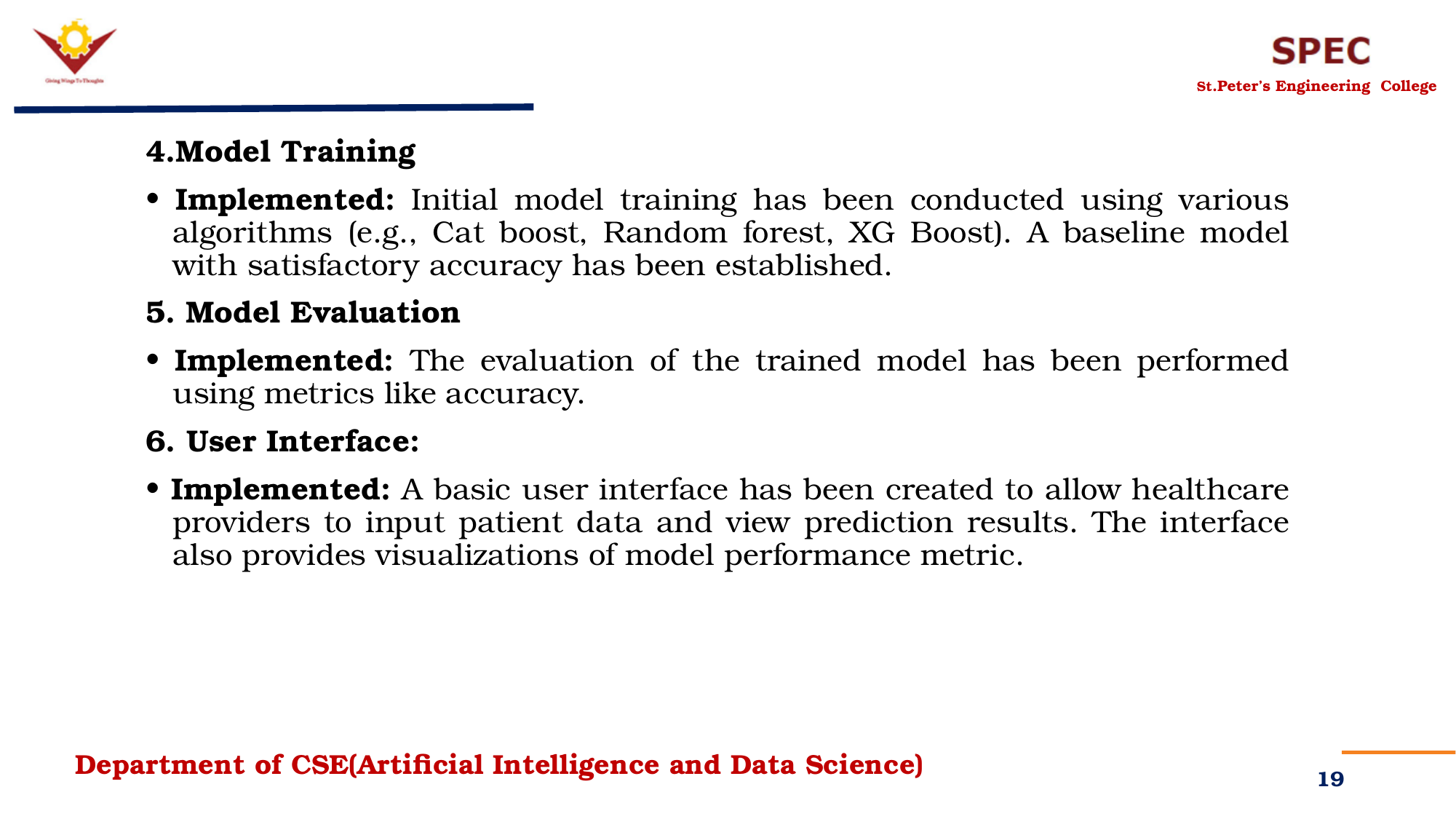

#
4.Model Training
• Implemented: Initial model training has been conducted using various algorithms (e.g., Cat boost, Random forest, XG Boost). A baseline model with satisfactory accuracy has been established.
5. Model Evaluation
• Implemented: The evaluation of the trained model has been performed using metrics like accuracy.
6. User Interface:
• Implemented: A basic user interface has been created to allow healthcare providers to input patient data and view prediction results. The interface also provides visualizations of model performance metric.
19